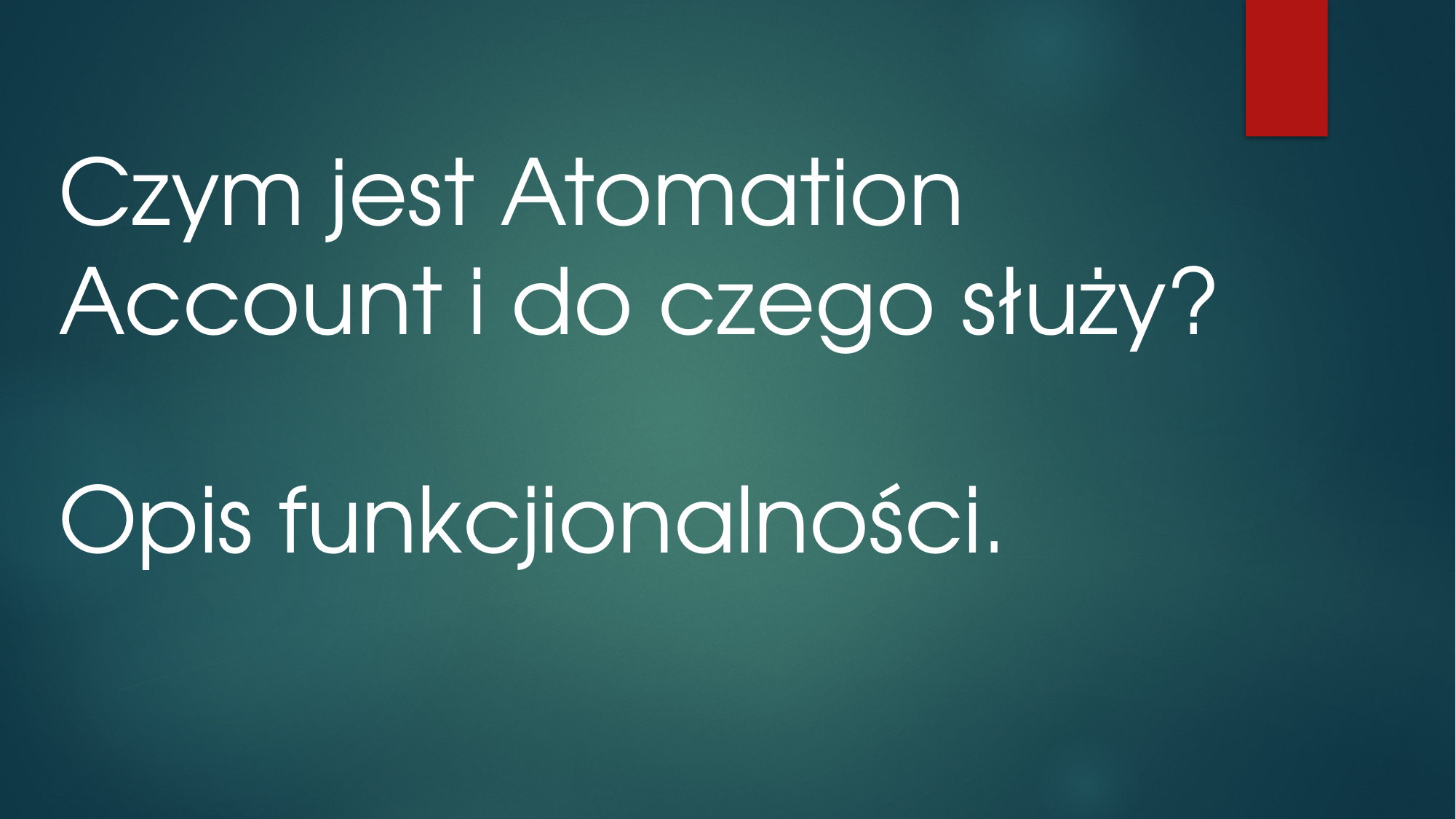

Czym jest Atomation Account i do czego służy?
Opis funkcjionalności.